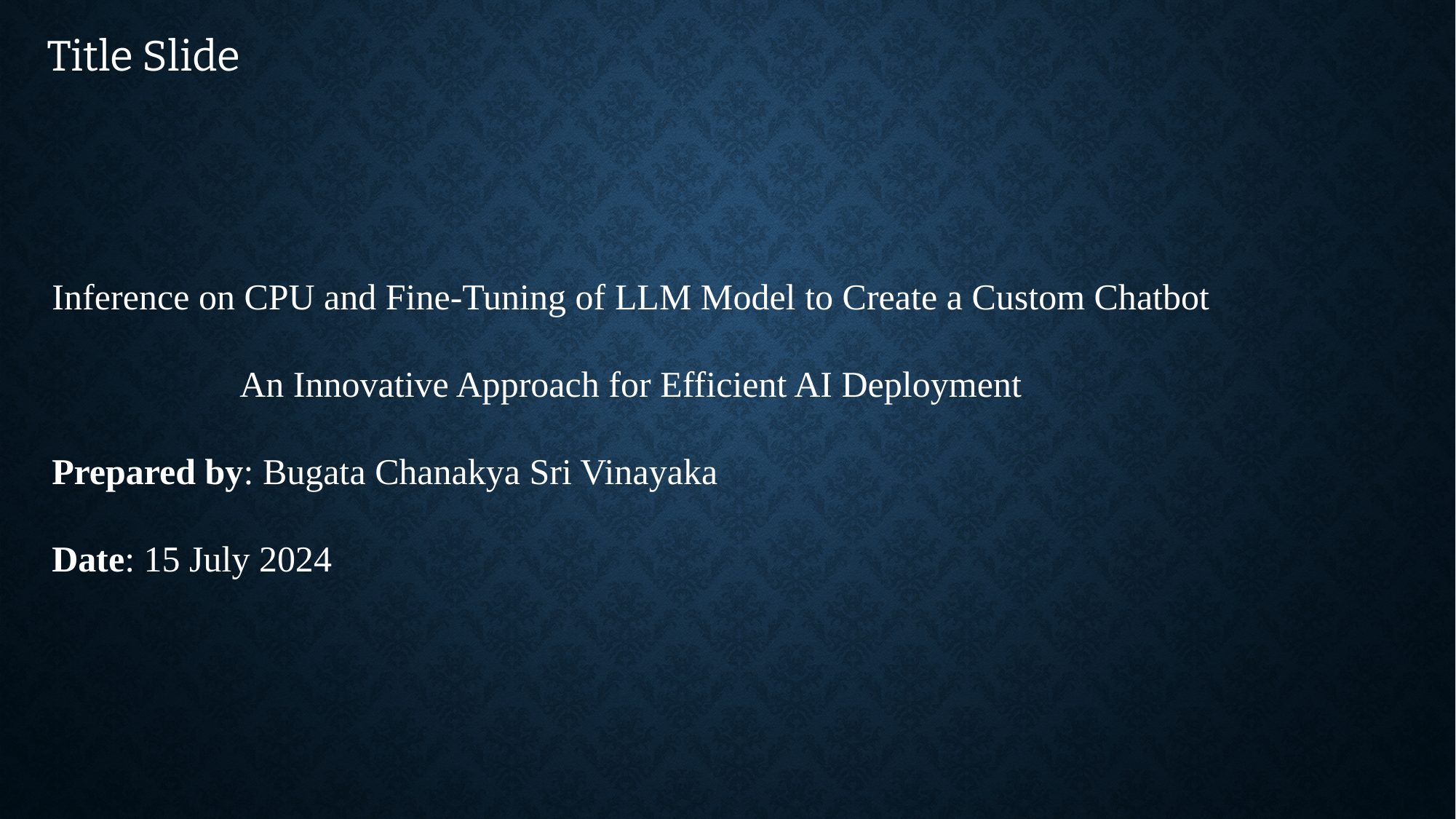

Title Slide
Inference on CPU and Fine-Tuning of LLM Model to Create a Custom Chatbot
An Innovative Approach for Efficient AI Deployment
Prepared by: Bugata Chanakya Sri Vinayaka
Date: 15 July 2024